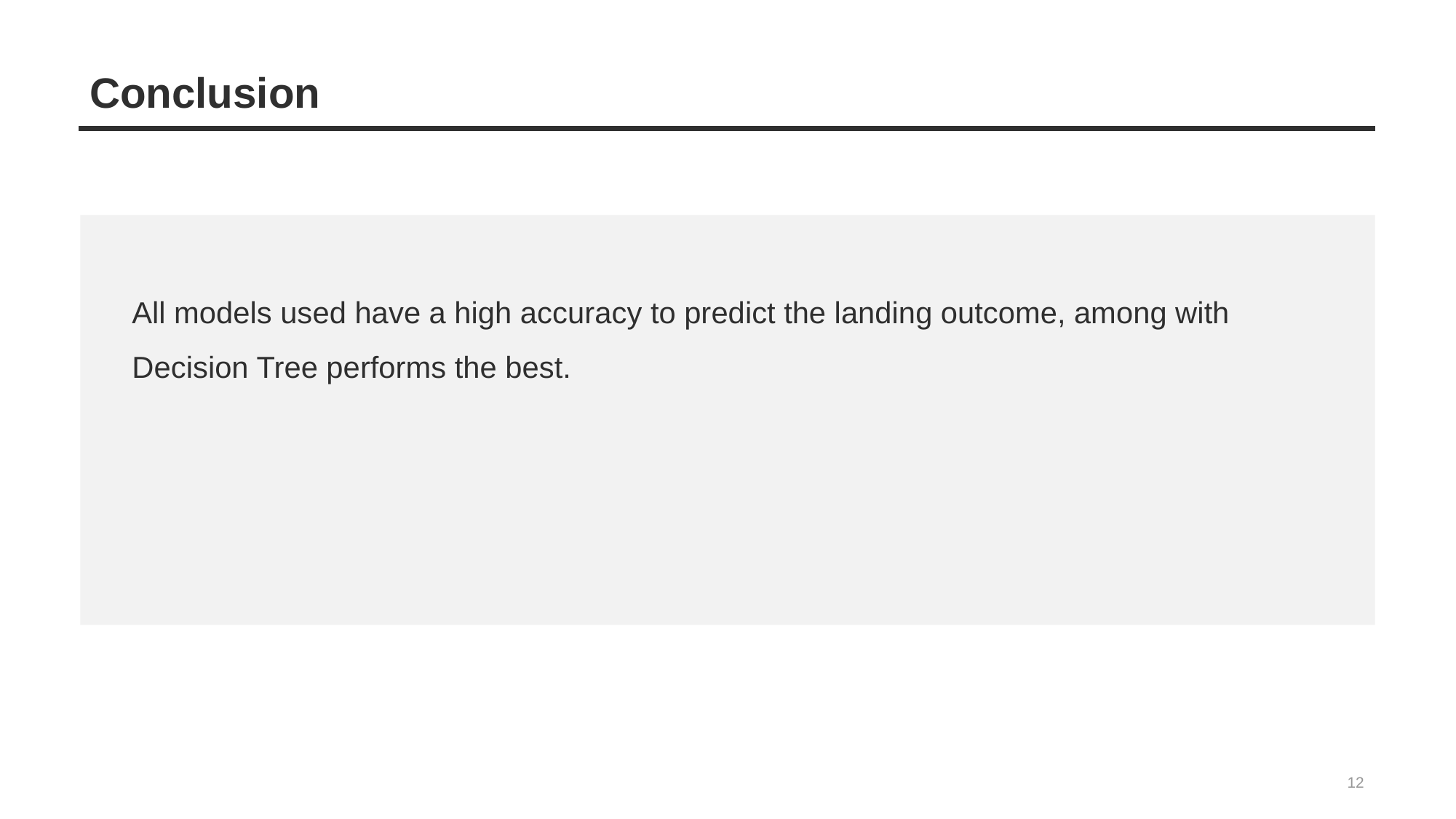

# Conclusion

All models used have a high accuracy to predict the landing outcome, among with Decision Tree performs the best.
12